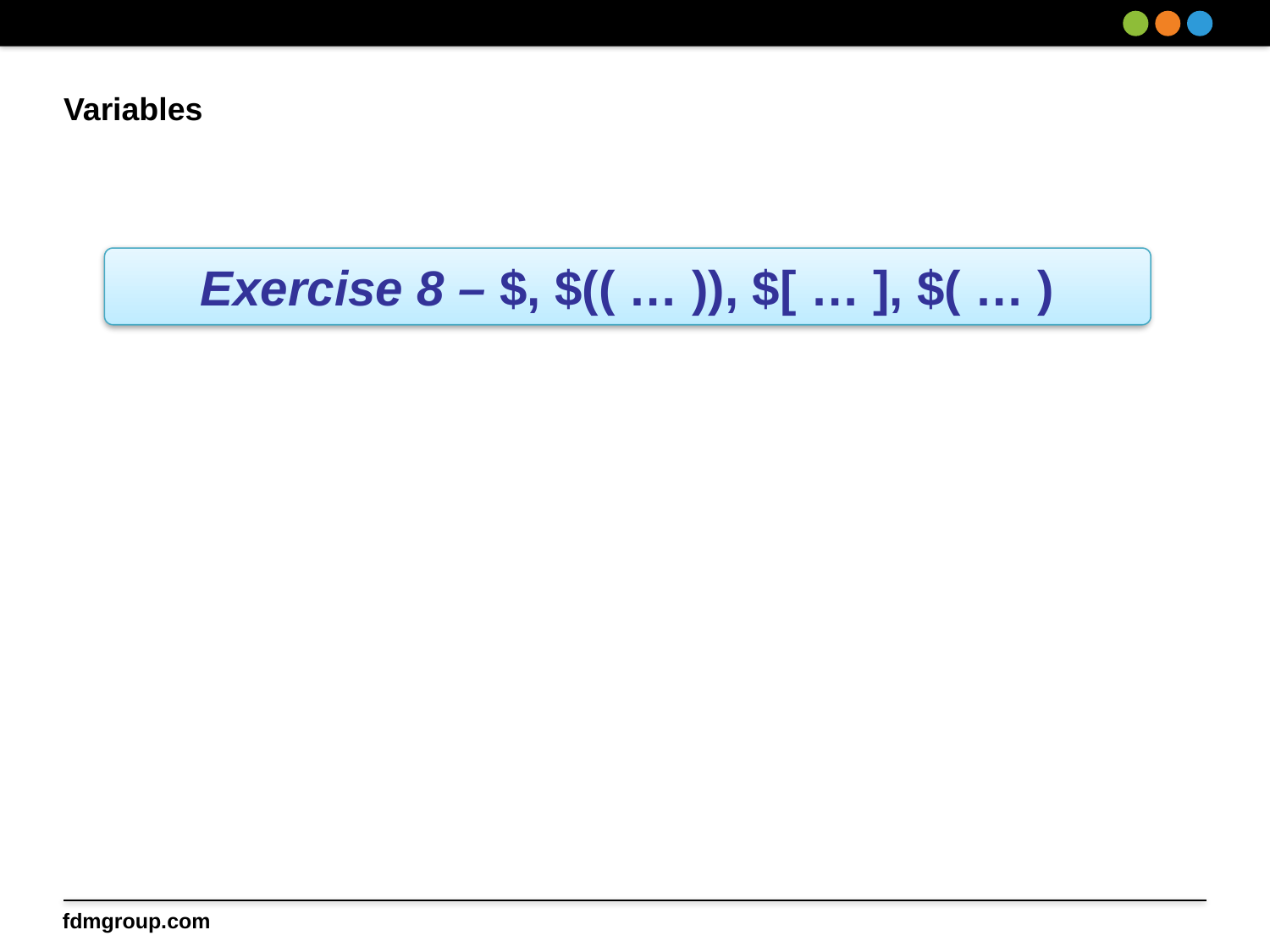

# Variables

Exercise 8 – $, $(( … )), $[ … ], $( … )